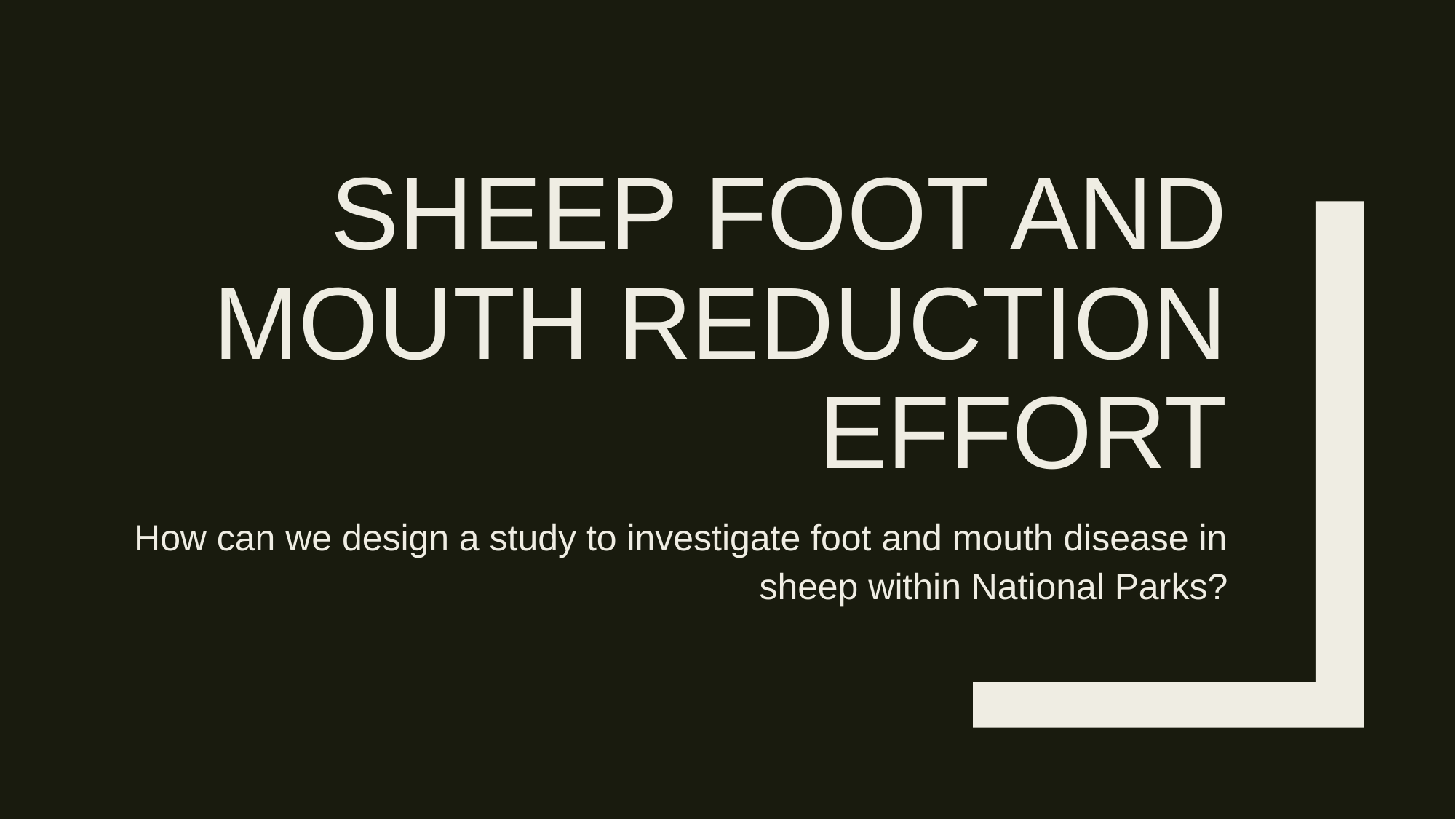

# Sheep Foot and Mouth Reduction Effort
How can we design a study to investigate foot and mouth disease in sheep within National Parks?